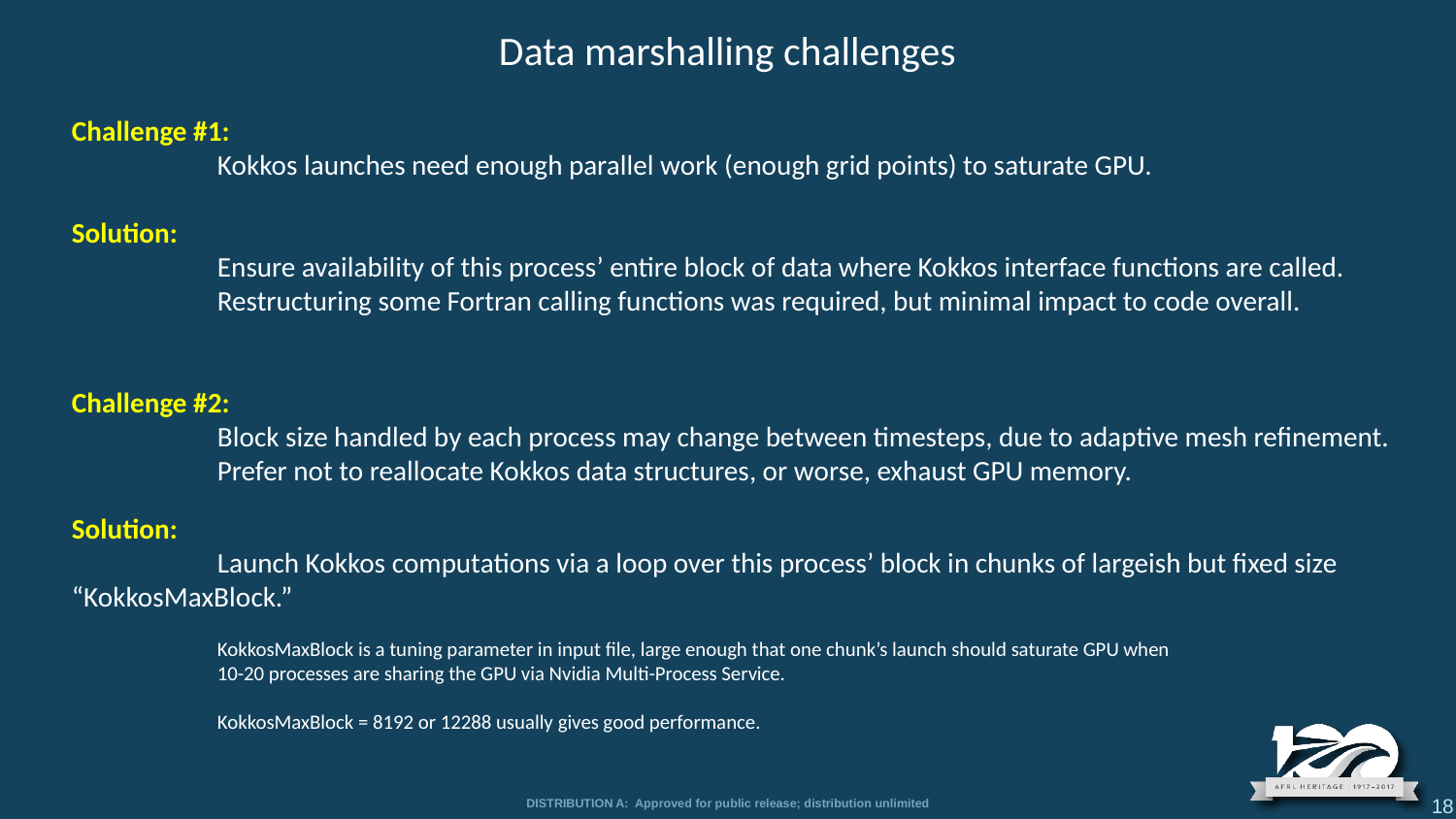

Data marshalling challenges
Challenge #1:
	Kokkos launches need enough parallel work (enough grid points) to saturate GPU.

Solution:
	Ensure availability of this process’ entire block of data where Kokkos interface functions are called.
	Restructuring some Fortran calling functions was required, but minimal impact to code overall.

Challenge #2:
	Block size handled by each process may change between timesteps, due to adaptive mesh refinement.  	Prefer not to reallocate Kokkos data structures, or worse, exhaust GPU memory.

Solution:
	Launch Kokkos computations via a loop over this process’ block in chunks of largeish but fixed size 	“KokkosMaxBlock.”

	KokkosMaxBlock is a tuning parameter in input file, large enough that one chunk’s launch should saturate GPU when
	10-20 processes are sharing the GPU via Nvidia Multi-Process Service.

	KokkosMaxBlock = 8192 or 12288 usually gives good performance.